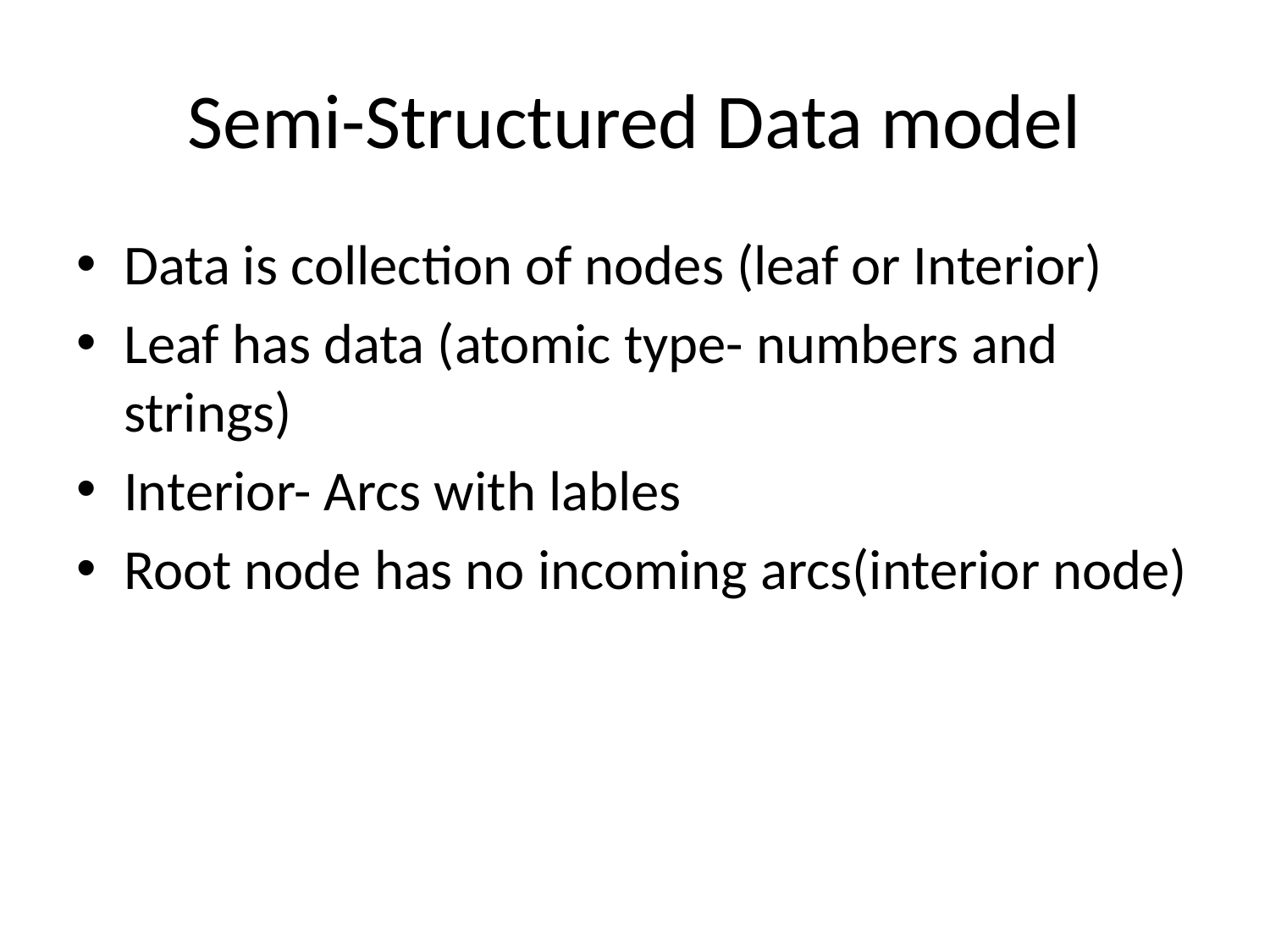

# Semi-Structured Data model
Data is collection of nodes (leaf or Interior)
Leaf has data (atomic type- numbers and strings)
Interior- Arcs with lables
Root node has no incoming arcs(interior node)